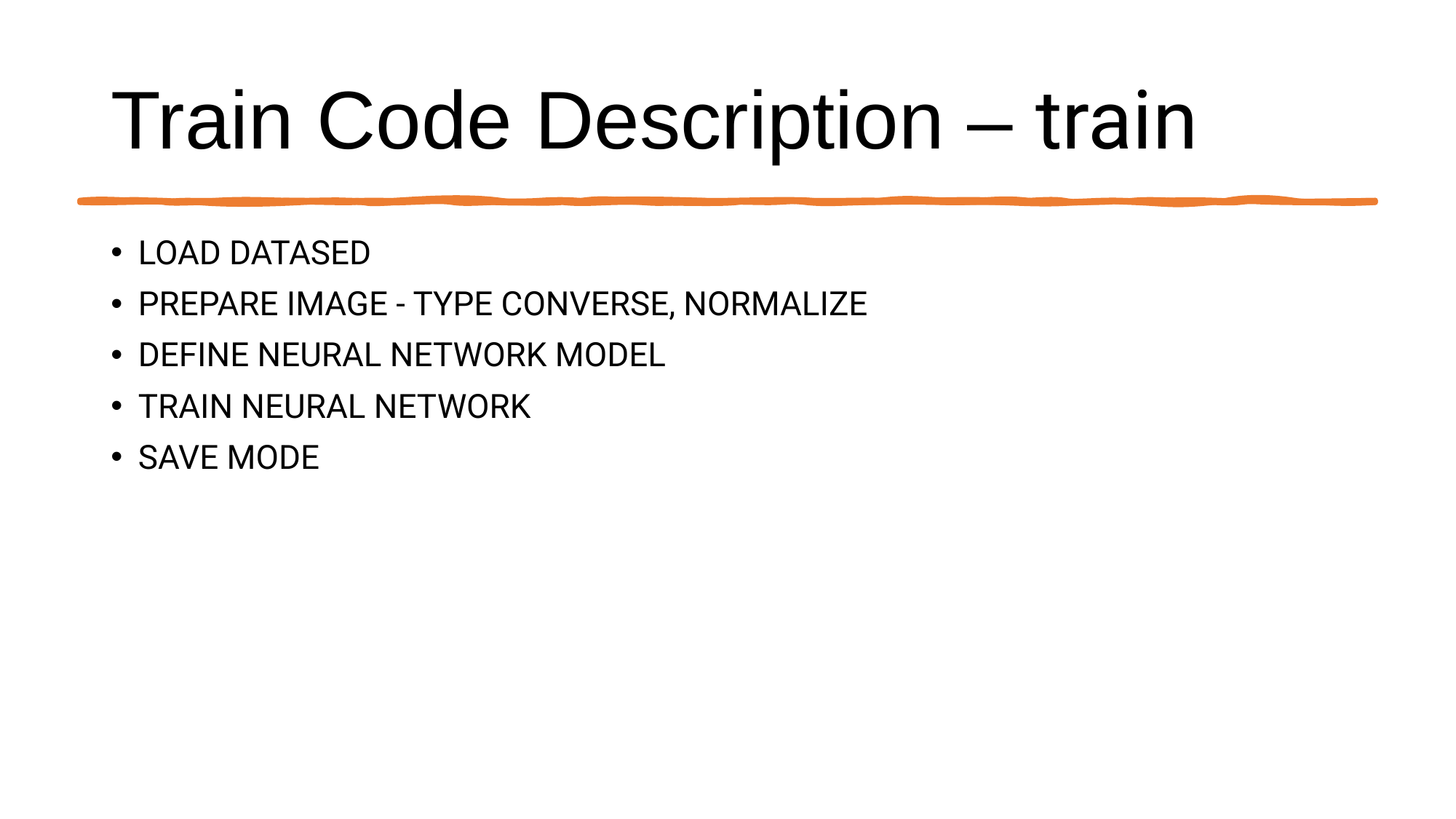

# Train Code Description – train

LOAD DATASED
PREPARE IMAGE - TYPE CONVERSE, NORMALIZE
DEFINE NEURAL NETWORK MODEL
TRAIN NEURAL NETWORK
SAVE MODE